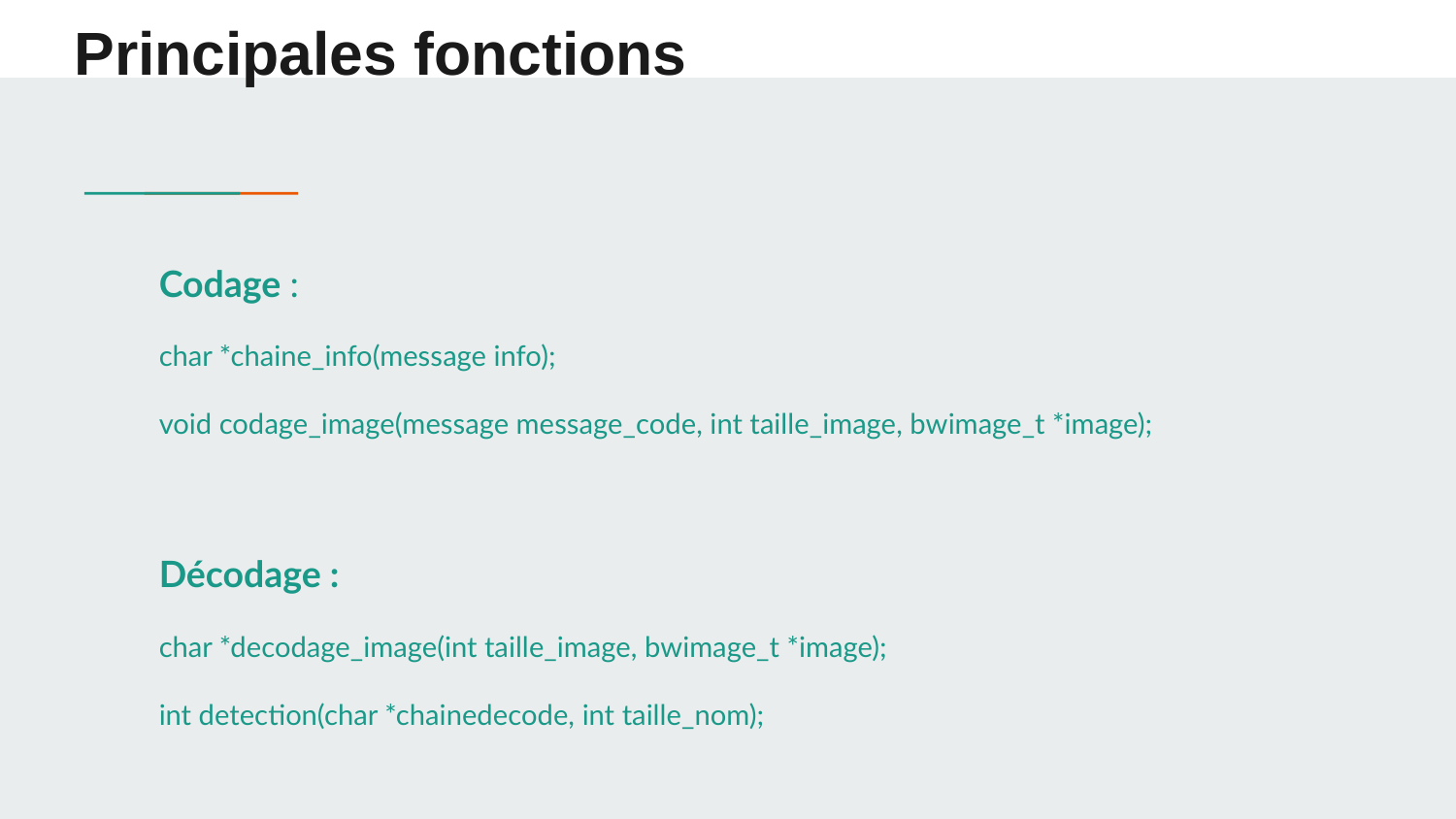

# Principales fonctions
Codage :
char *chaine_info(message info);
void codage_image(message message_code, int taille_image, bwimage_t *image);

Décodage :
char *decodage_image(int taille_image, bwimage_t *image);
int detection(char *chainedecode, int taille_nom);